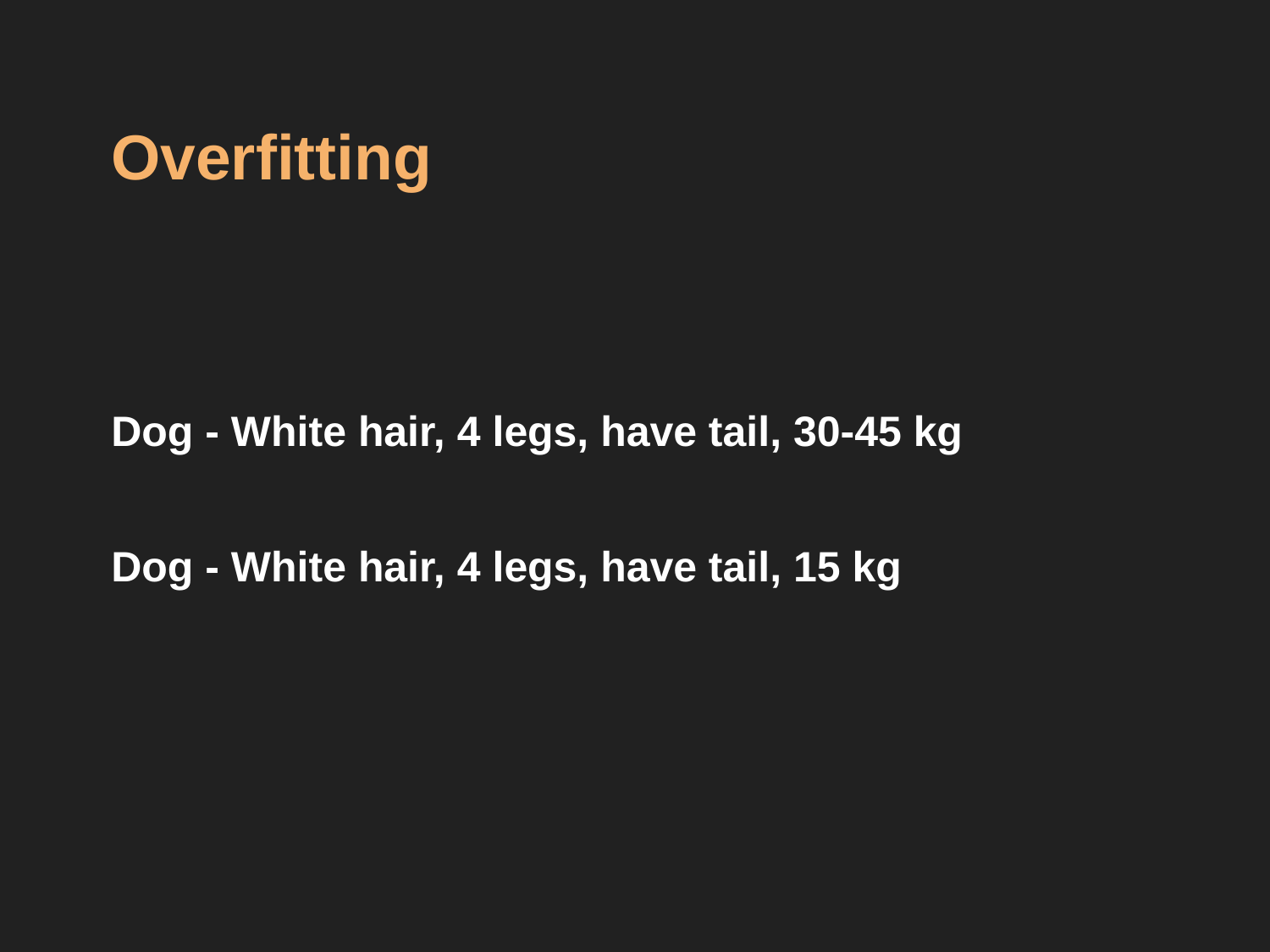

Overfitting

Dog - White hair, 4 legs, have tail, 30-45 kg

Dog - White hair, 4 legs, have tail, 15 kg